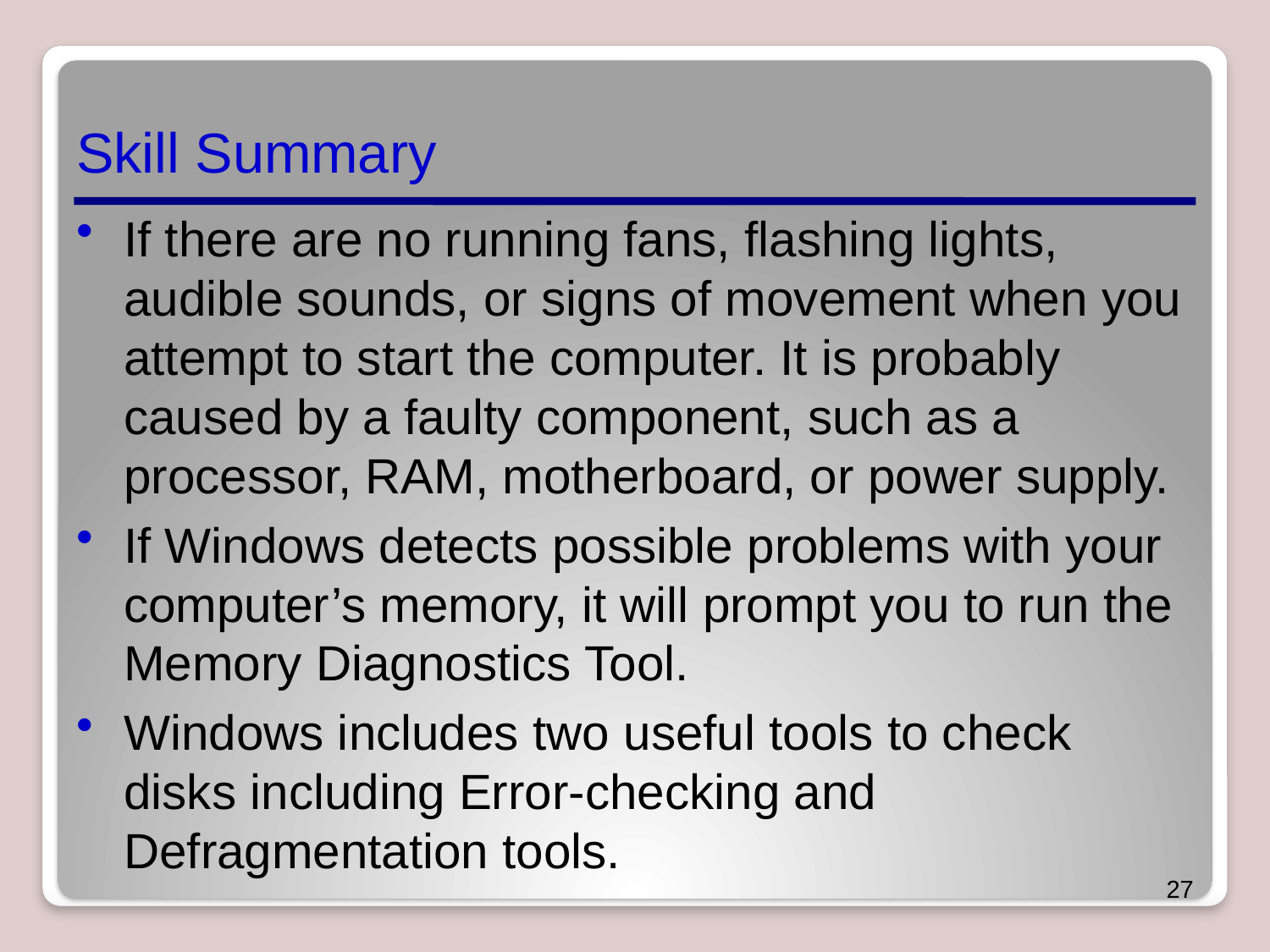

# Skill Summary
If there are no running fans, flashing lights, audible sounds, or signs of movement when you attempt to start the computer. It is probably caused by a faulty component, such as a processor, RAM, motherboard, or power supply.
If Windows detects possible problems with your computer’s memory, it will prompt you to run the Memory Diagnostics Tool.
Windows includes two useful tools to check disks including Error-checking and Defragmentation tools.

27